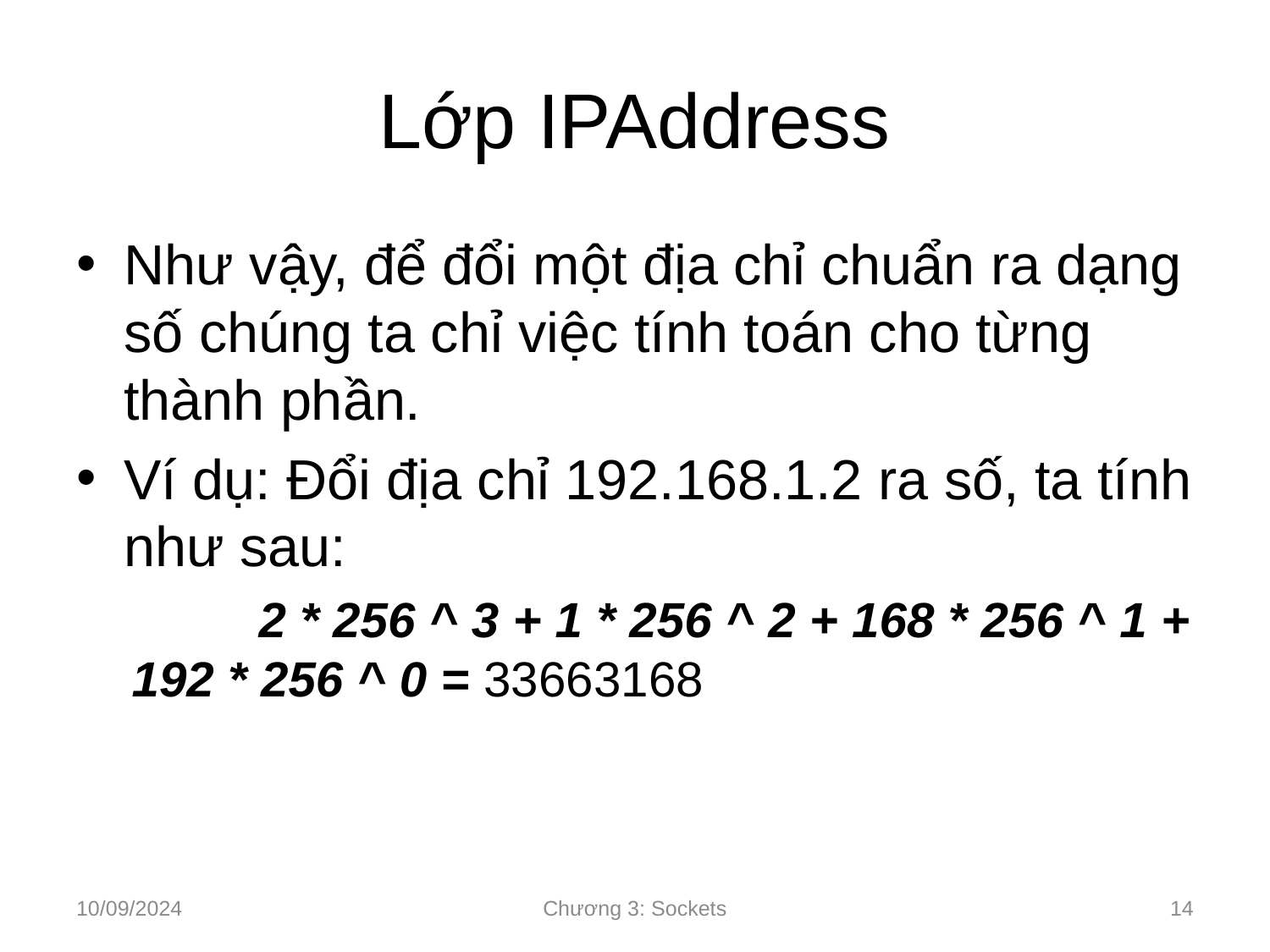

# Lớp IPAddress
Như vậy, để đổi một địa chỉ chuẩn ra dạng số chúng ta chỉ việc tính toán cho từng thành phần.
Ví dụ: Đổi địa chỉ 192.168.1.2 ra số, ta tính như sau:
	2 * 256 ^ 3 + 1 * 256 ^ 2 + 168 * 256 ^ 1 + 192 * 256 ^ 0 = 33663168

10/09/2024
Chương 3: Sockets
14